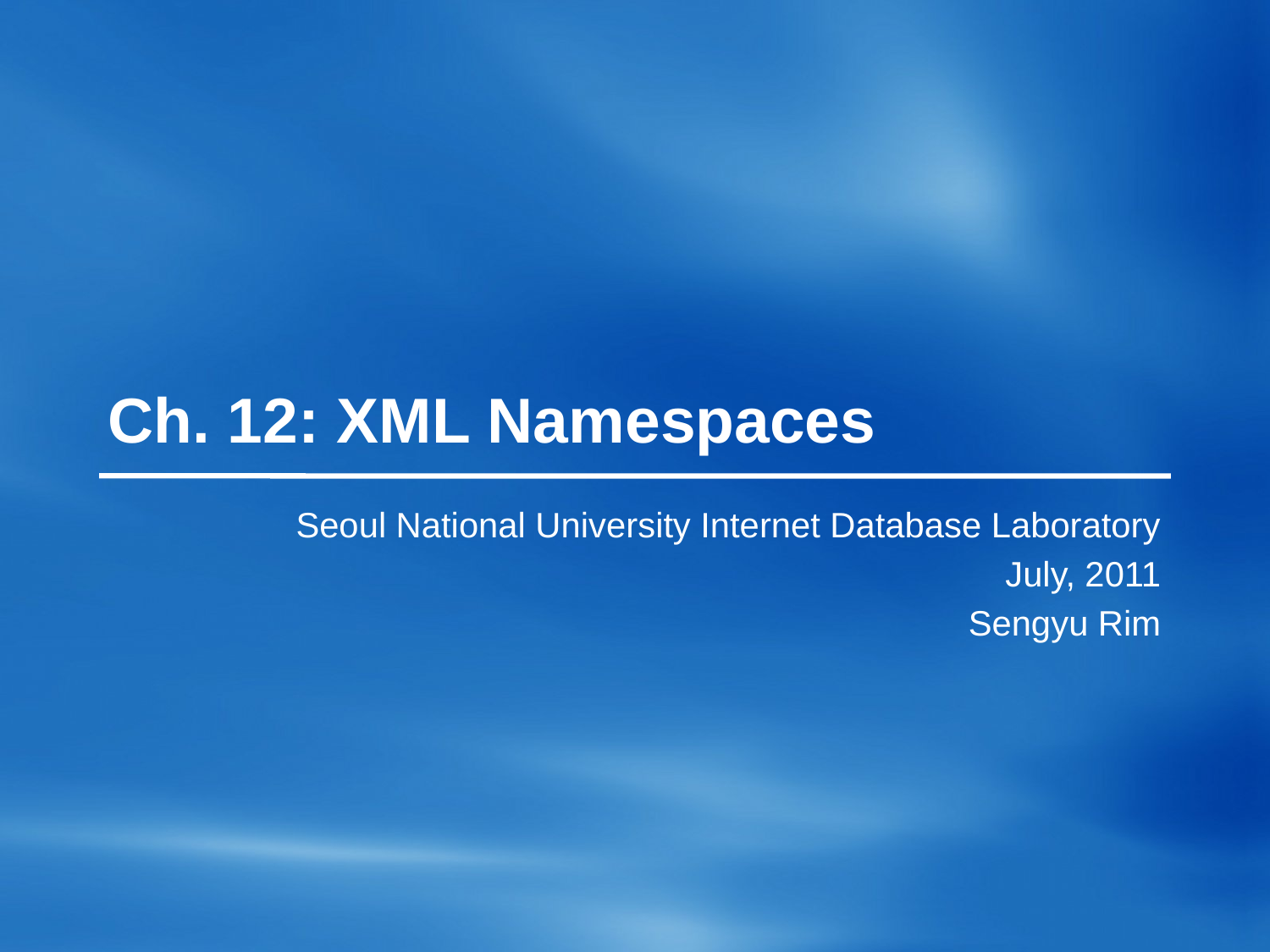

# Ch. 12: XML Namespaces
Seoul National University Internet Database Laboratory
July, 2011
Sengyu Rim